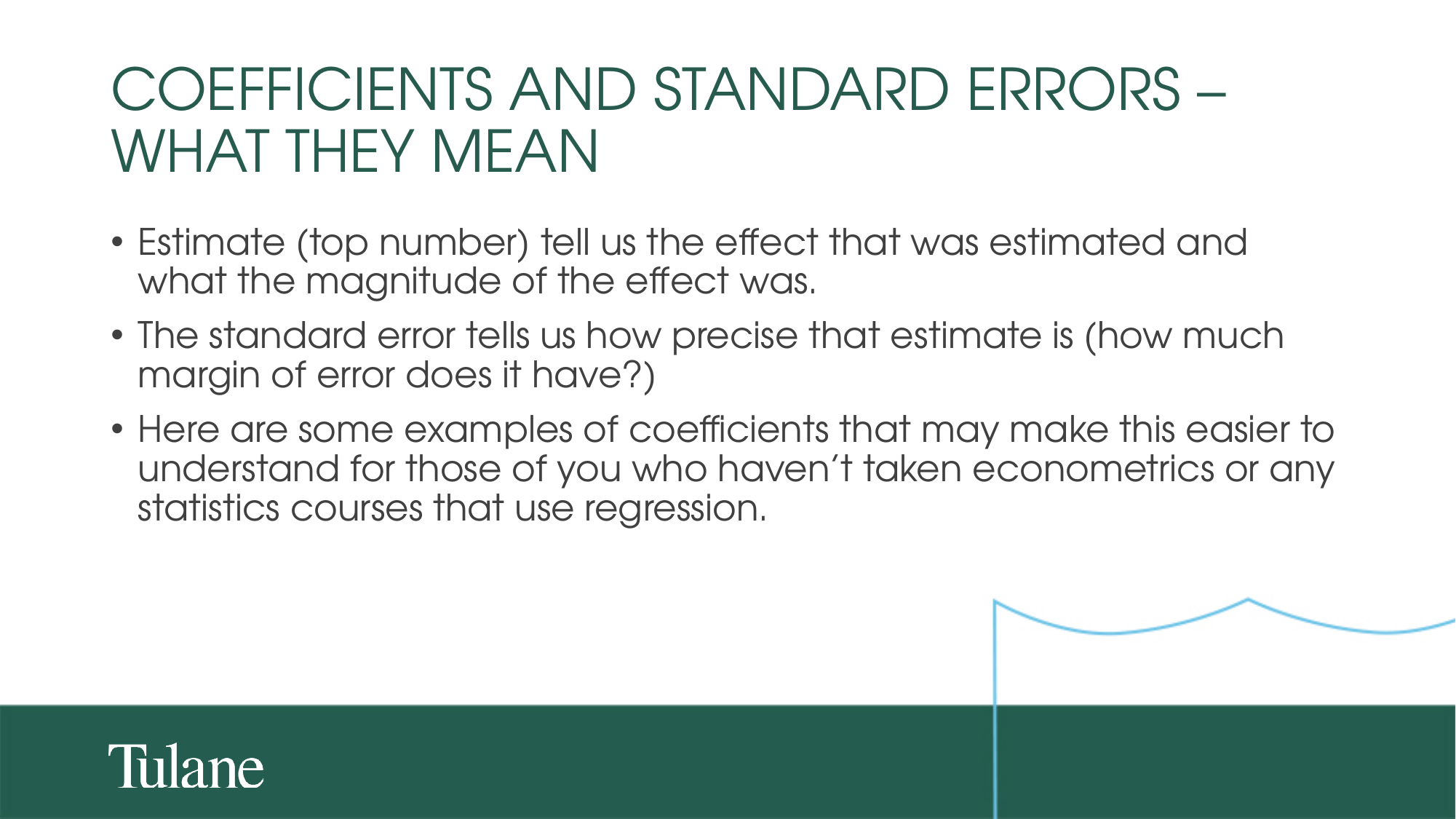

# Coefficients and standard errors – what they mean
Estimate (top number) tell us the effect that was estimated and what the magnitude of the effect was.
The standard error tells us how precise that estimate is (how much margin of error does it have?)
Here are some examples of coefficients that may make this easier to understand for those of you who haven’t taken econometrics or any statistics courses that use regression.